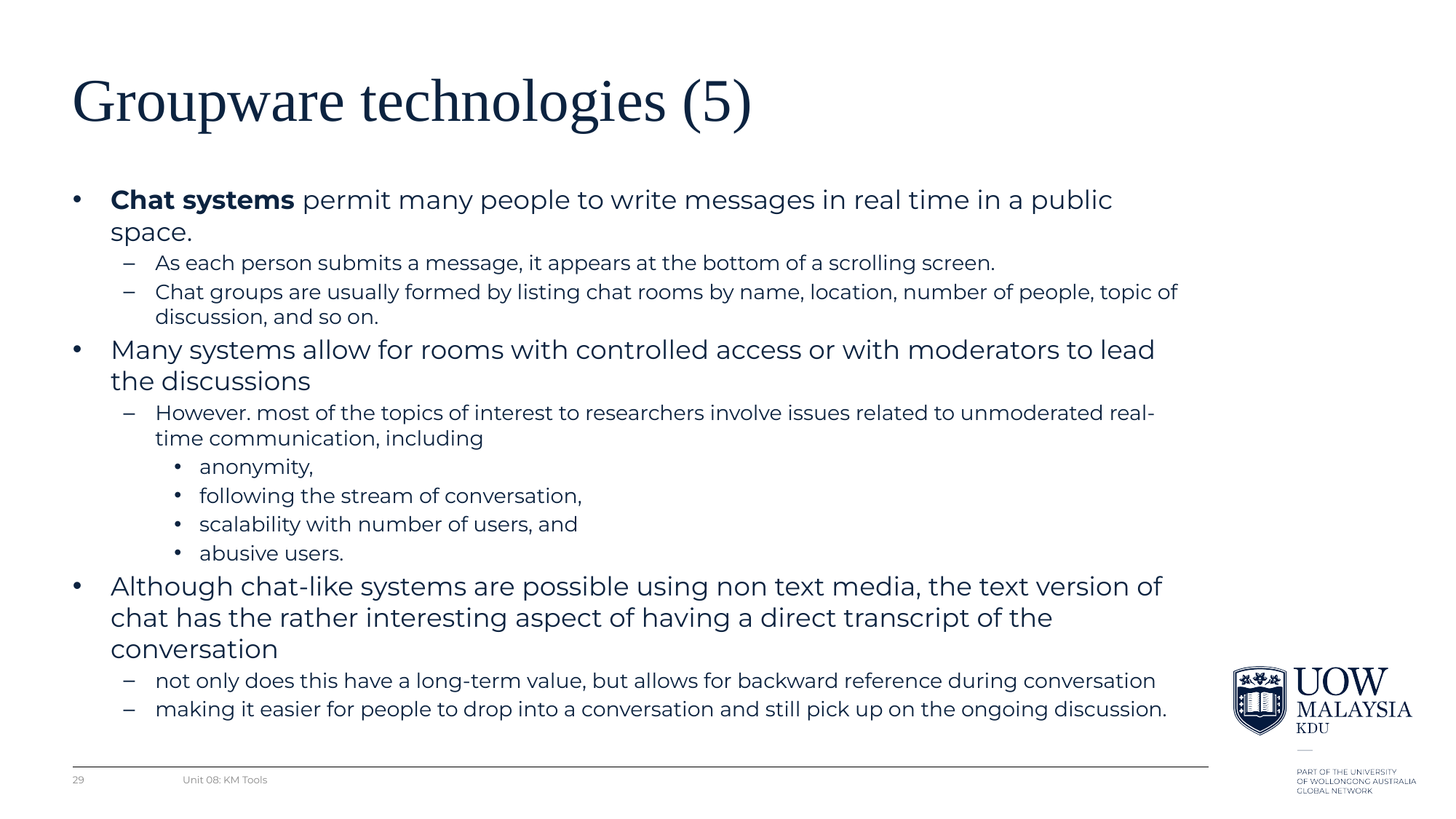

# Groupware technologies (5)
Chat systems permit many people to write messages in real time in a public space.
As each person submits a message, it appears at the bottom of a scrolling screen.
Chat groups are usually formed by listing chat rooms by name, location, number of people, topic of discussion, and so on.
Many systems allow for rooms with controlled access or with moderators to lead the discussions
However. most of the topics of interest to researchers involve issues related to unmoderated real-time communication, including
anonymity,
following the stream of conversation,
scalability with number of users, and
abusive users.
Although chat-like systems are possible using non text media, the text version of chat has the rather interesting aspect of having a direct transcript of the conversation
not only does this have a long-term value, but allows for backward reference during conversation
making it easier for people to drop into a conversation and still pick up on the ongoing discussion.
29
Unit 08: KM Tools